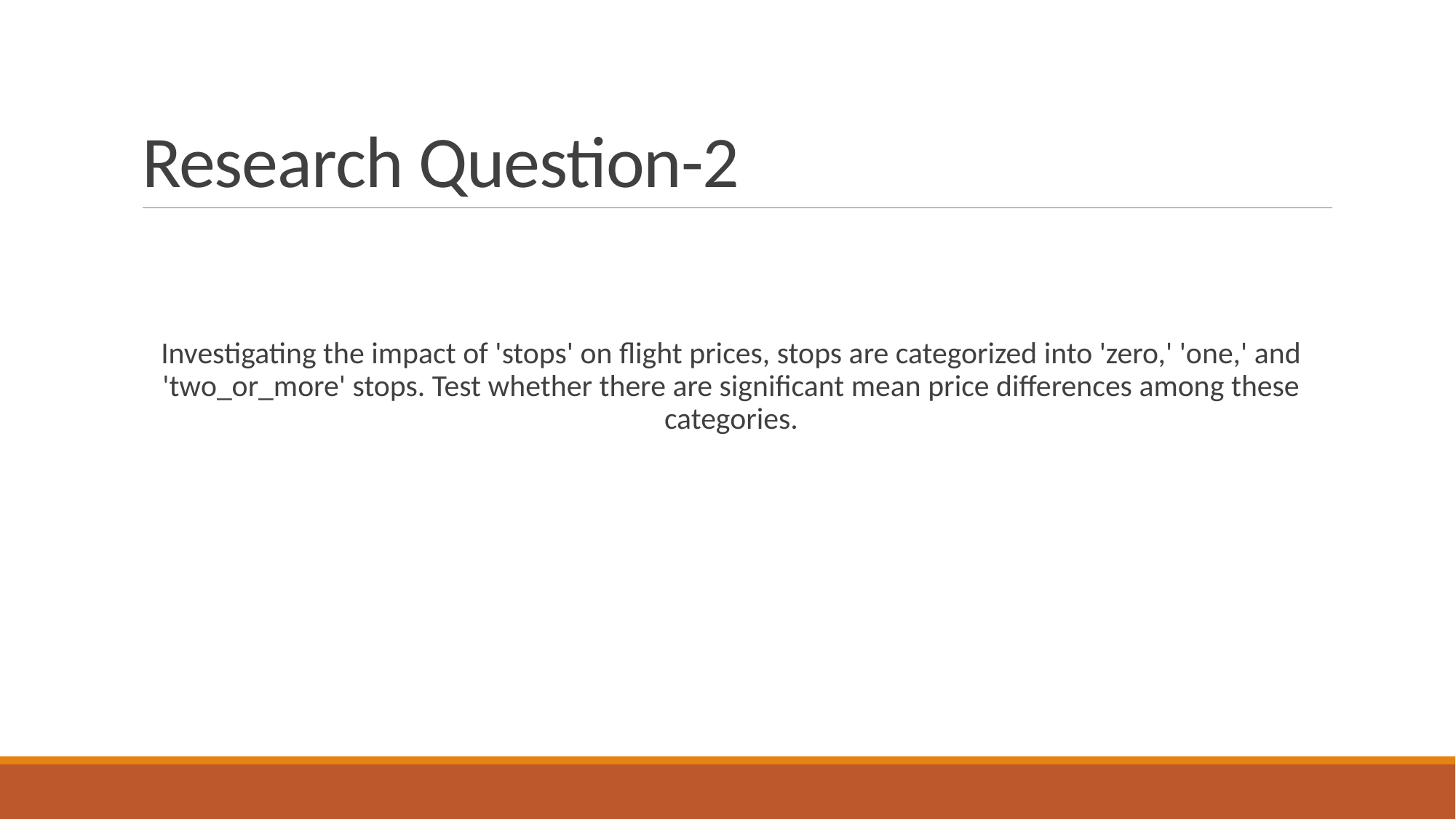

# Research Question-2

Investigating the impact of 'stops' on flight prices, stops are categorized into 'zero,' 'one,' and 'two_or_more' stops. Test whether there are significant mean price differences among these categories.